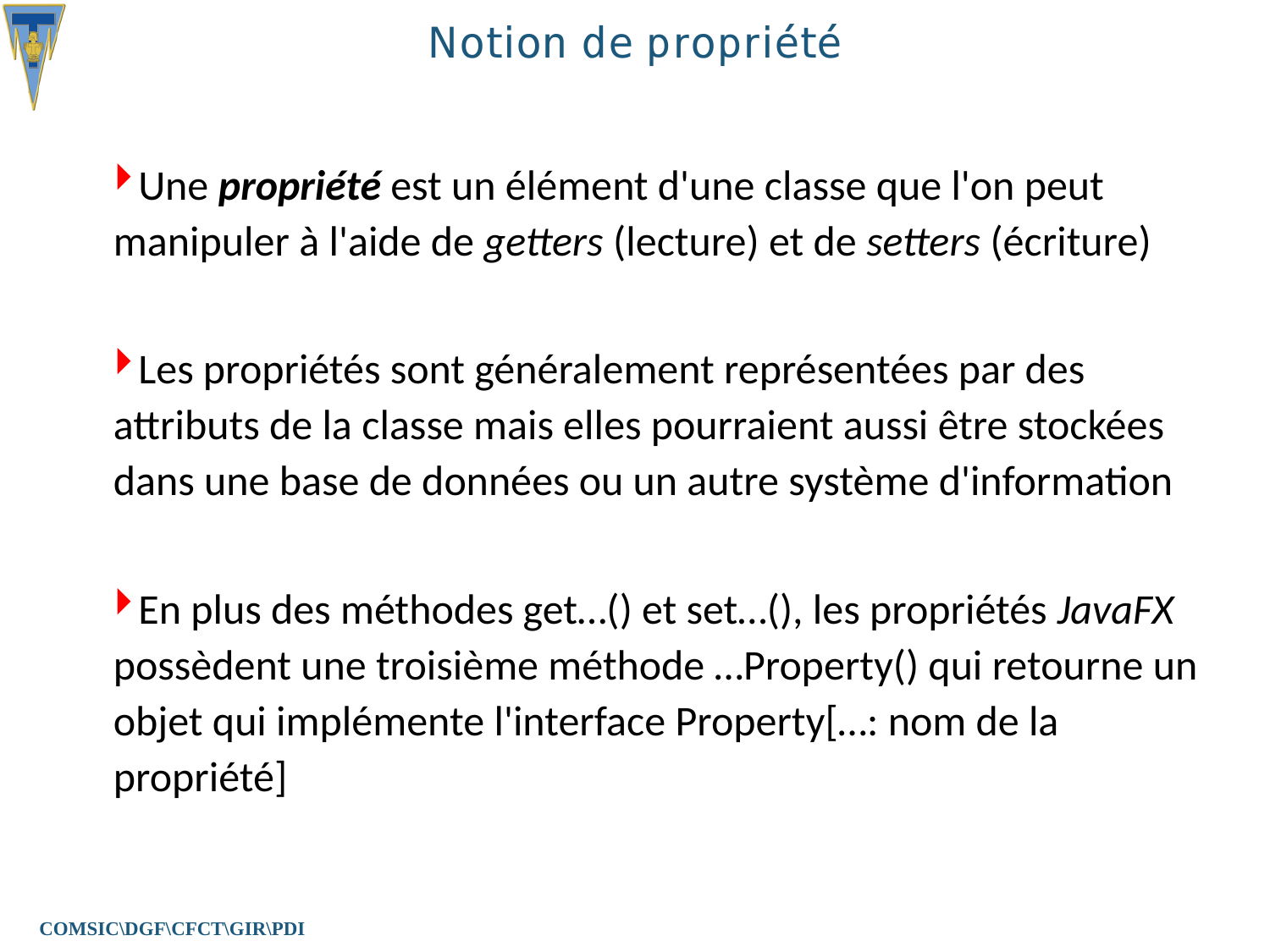

# Notion de propriété
Une propriété est un élément d'une classe que l'on peut manipuler à l'aide de getters (lecture) et de setters (écriture)

Les propriétés sont généralement représentées par des attributs de la classe mais elles pourraient aussi être stockées dans une base de données ou un autre système d'information

En plus des méthodes get…() et set…(), les propriétés JavaFX possèdent une troisième méthode …Property() qui retourne un objet qui implémente l'interface Property[…: nom de la propriété]